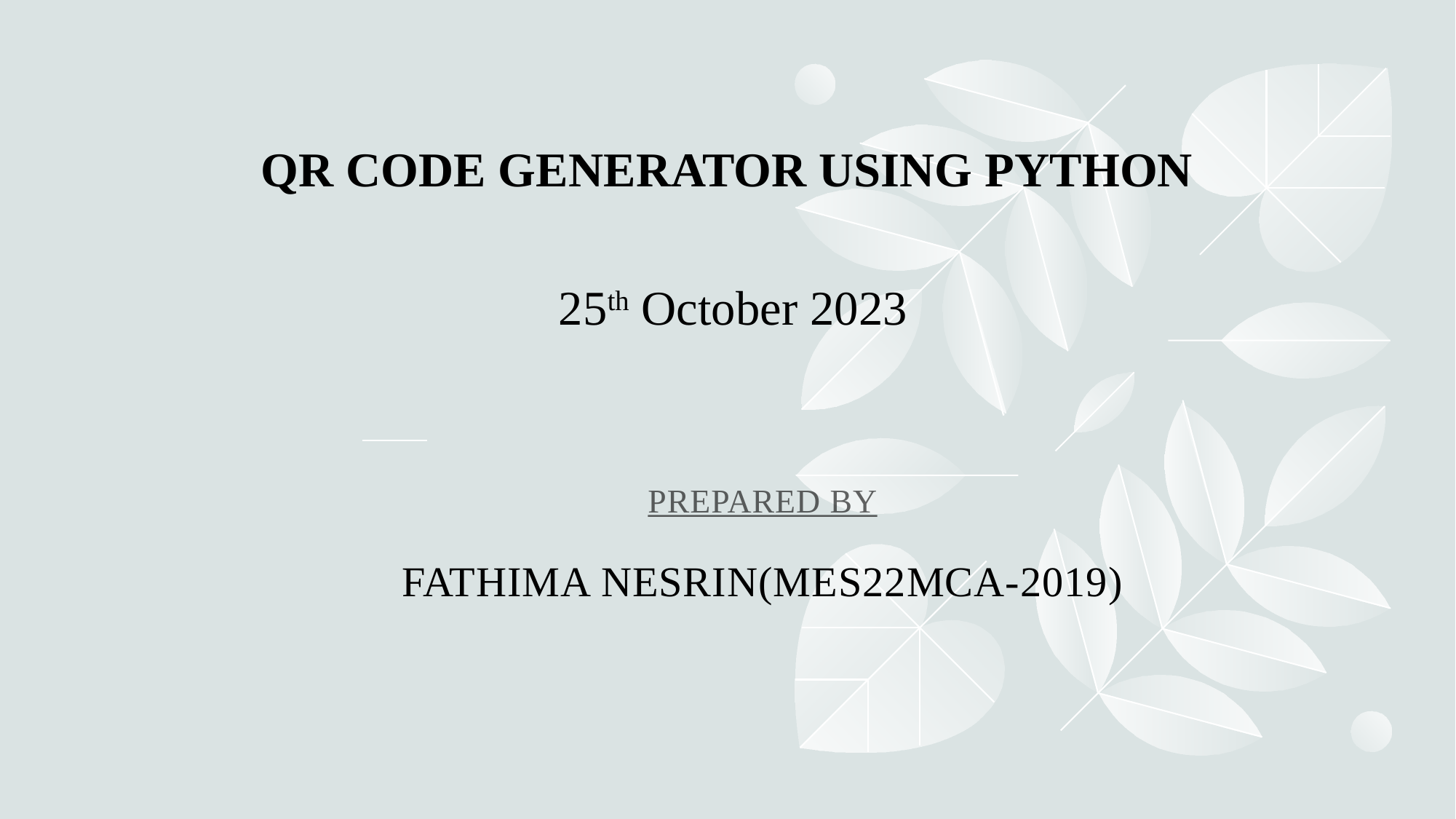

# QR CODE GENERATOR USING PYTHON
25th October 2023
PREPARED BY
FATHIMA NESRIN(MES22MCA-2019)